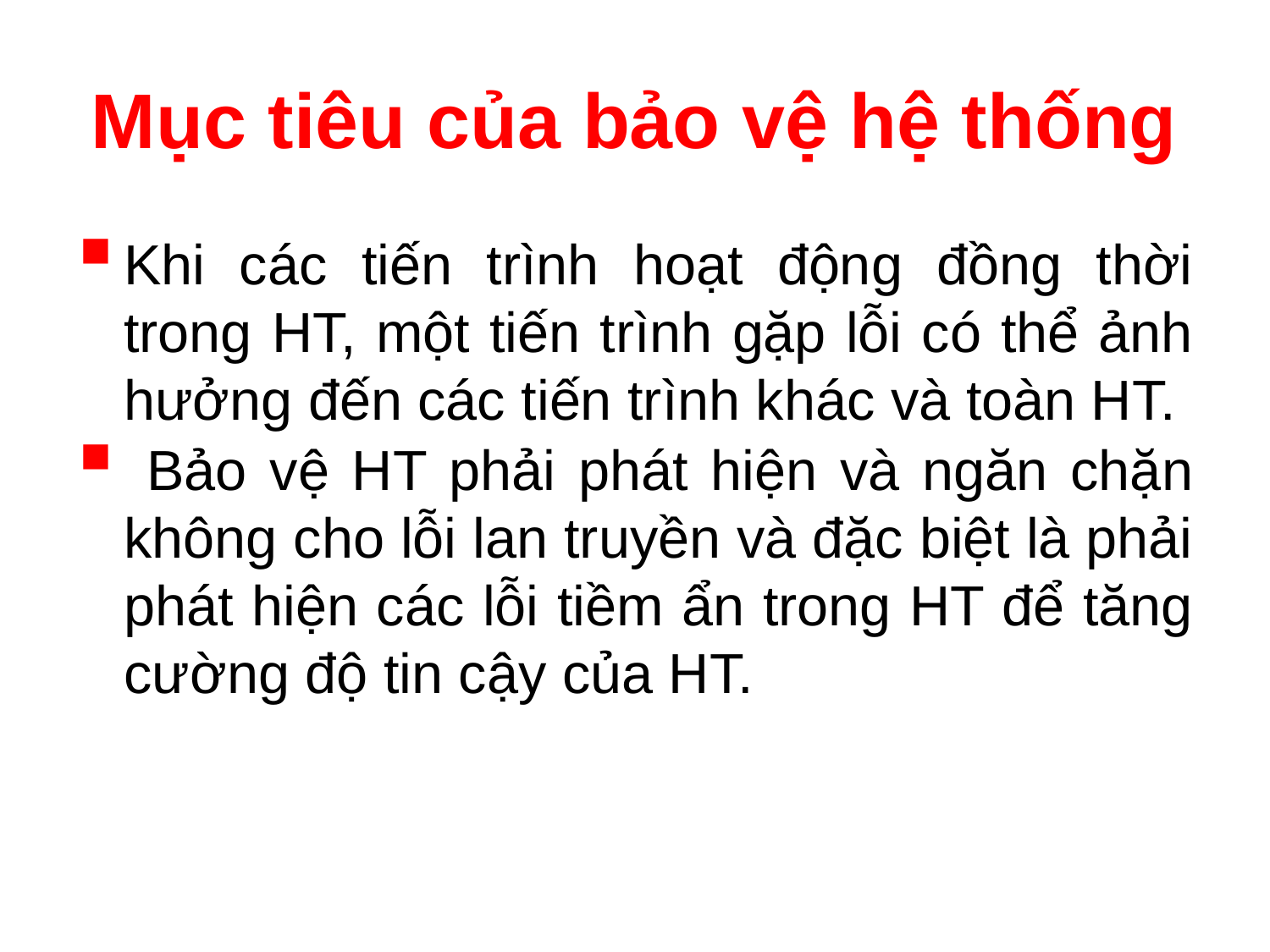

# Mục tiêu của bảo vệ hệ thống
Khi các tiến trình hoạt động đồng thời trong HT, một tiến trình gặp lỗi có thể ảnh hưởng đến các tiến trình khác và toàn HT.
 Bảo vệ HT phải phát hiện và ngăn chặn không cho lỗi lan truyền và đặc biệt là phải phát hiện các lỗi tiềm ẩn trong HT để tăng cường độ tin cậy của HT.